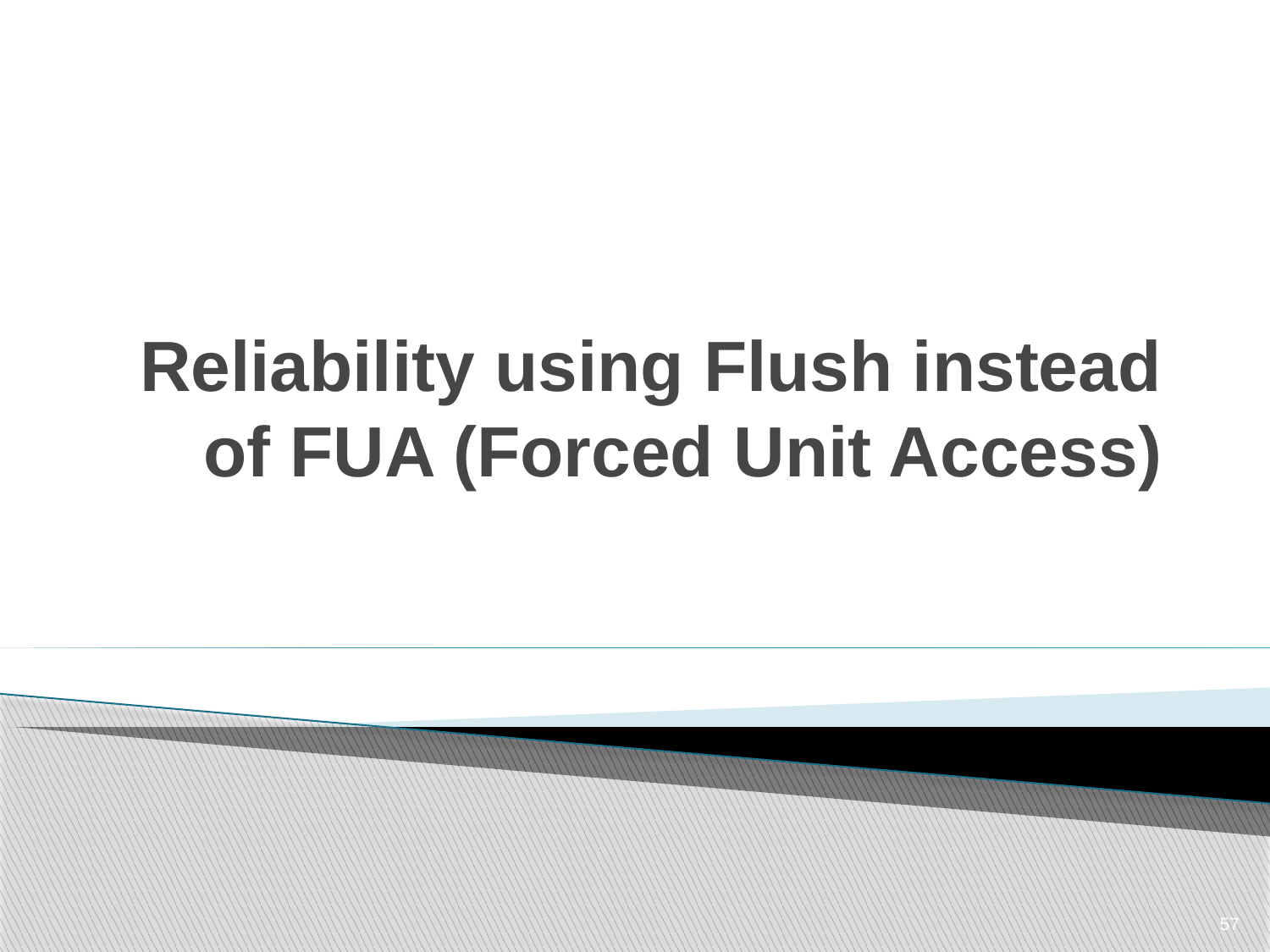

# Reliability using Flush instead of FUA (Forced Unit Access)

57